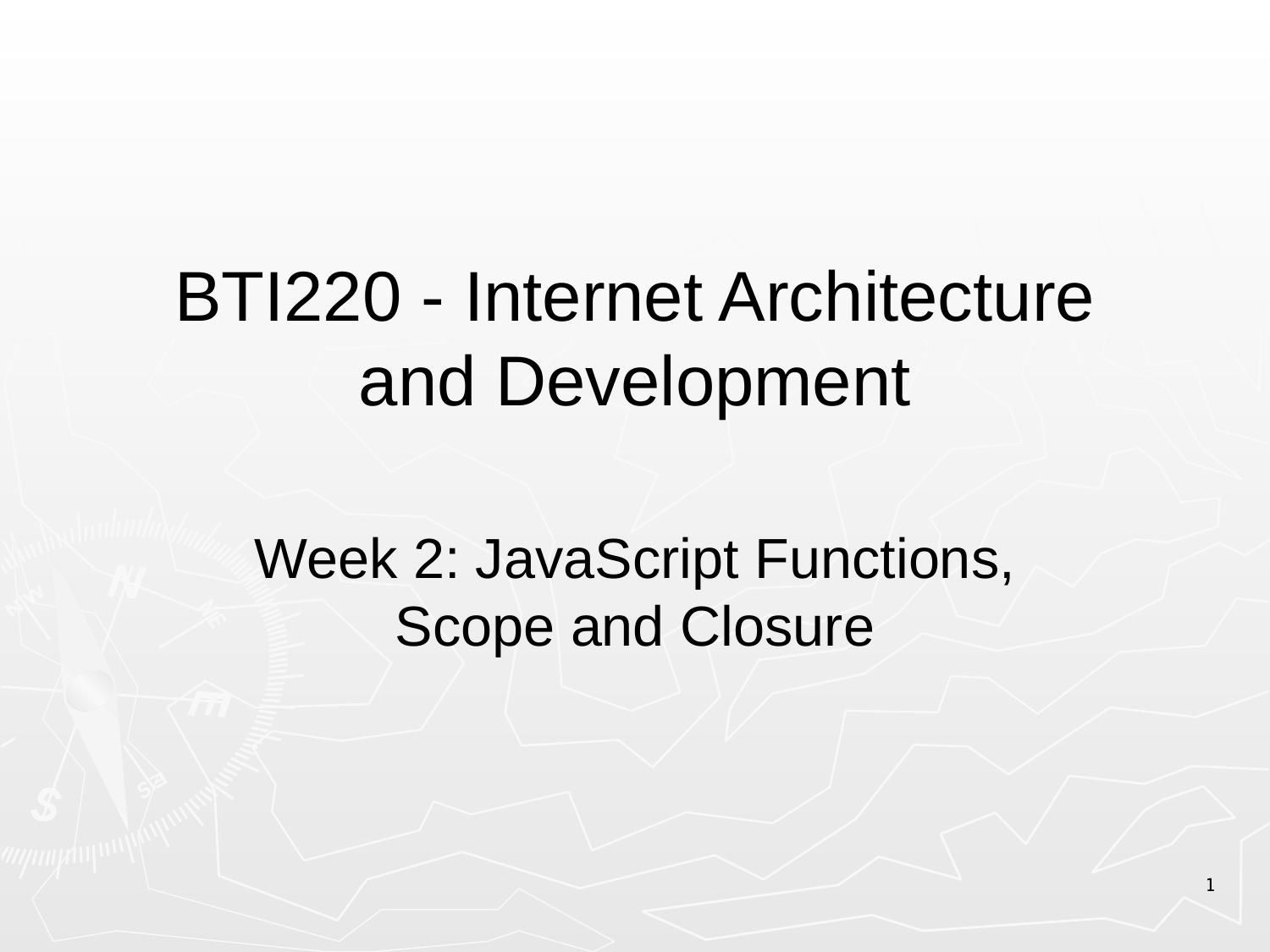

# BTI220 - Internet Architecture and Development
Week 2: JavaScript Functions, Scope and Closure
1